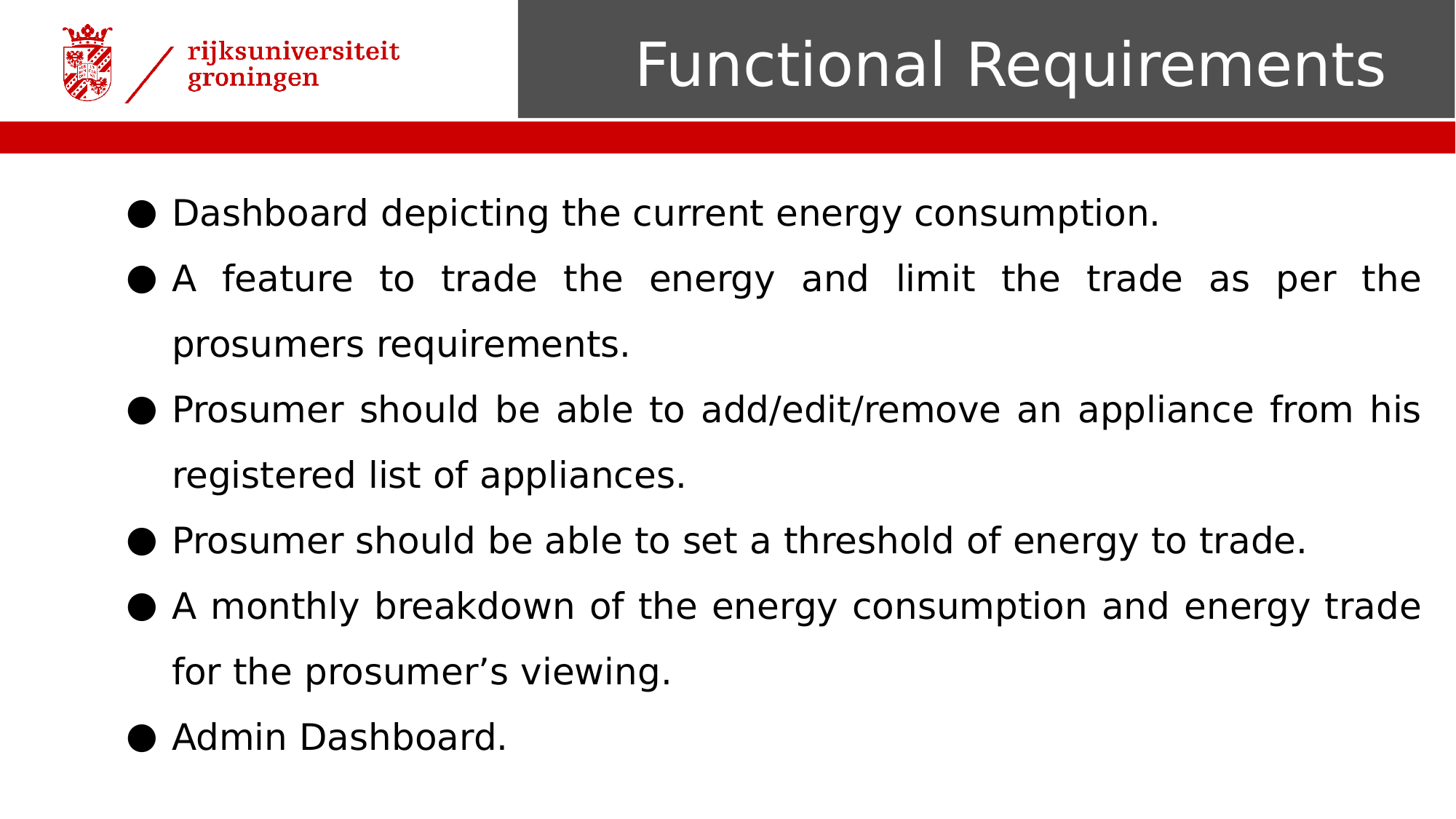

# Functional Requirements
Dashboard depicting the current energy consumption.
A feature to trade the energy and limit the trade as per the prosumers requirements.
Prosumer should be able to add/edit/remove an appliance from his registered list of appliances.
Prosumer should be able to set a threshold of energy to trade.
A monthly breakdown of the energy consumption and energy trade for the prosumer’s viewing.
Admin Dashboard.